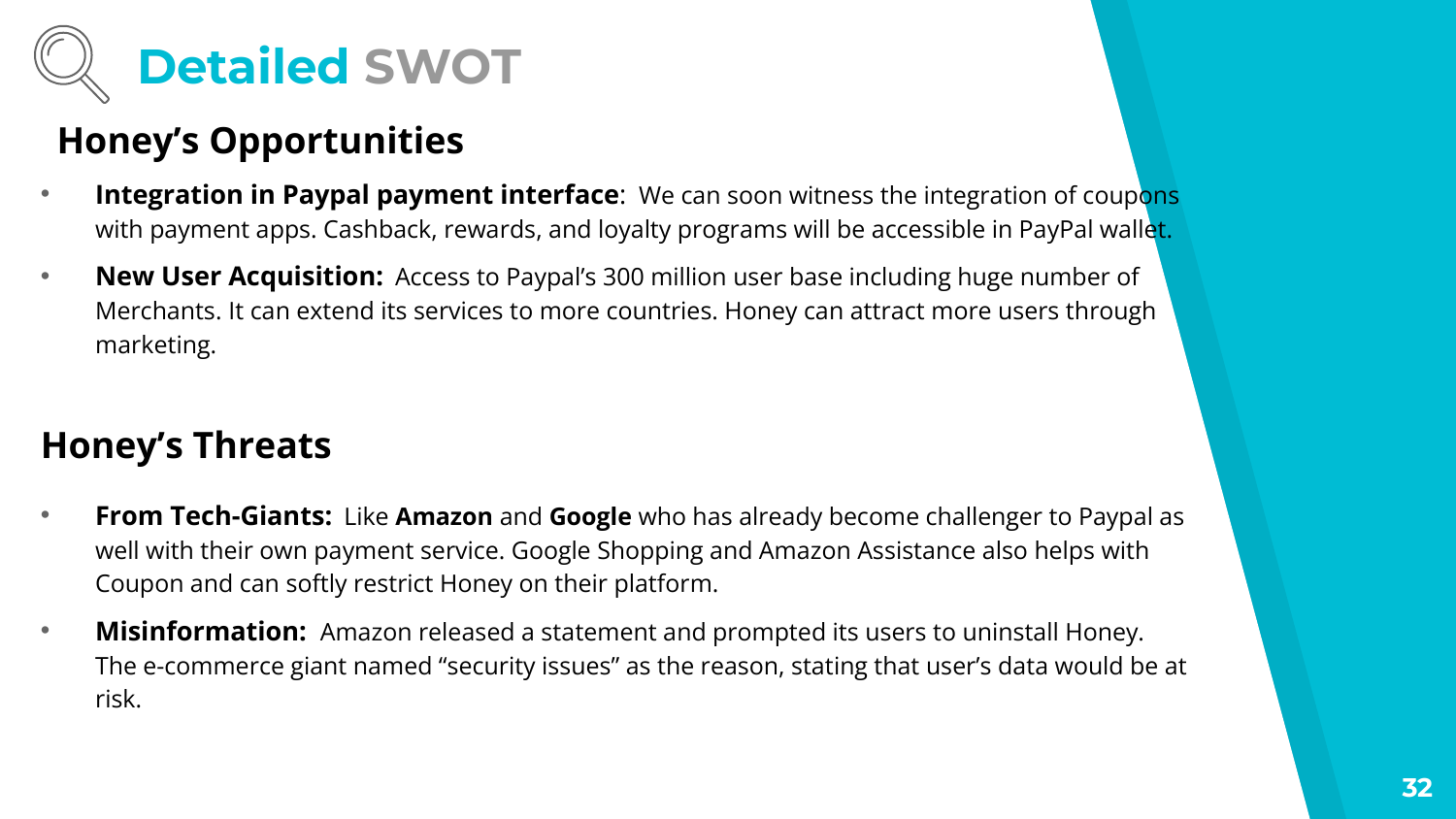

# Detailed SWOT
Honey’s Opportunities
Integration in Paypal payment interface:  We can soon witness the integration of coupons with payment apps. Cashback, rewards, and loyalty programs will be accessible in PayPal wallet.
New User Acquisition:  Access to Paypal’s 300 million user base including huge number of Merchants. It can extend its services to more countries. Honey can attract more users through marketing.

Honey’s Threats
From Tech-Giants:  Like Amazon and Google who has already become challenger to Paypal as well with their own payment service. Google Shopping and Amazon Assistance also helps with Coupon and can softly restrict Honey on their platform.
Misinformation:  Amazon released a statement and prompted its users to uninstall Honey. The e-commerce giant named “security issues” as the reason, stating that user’s data would be at risk.

32